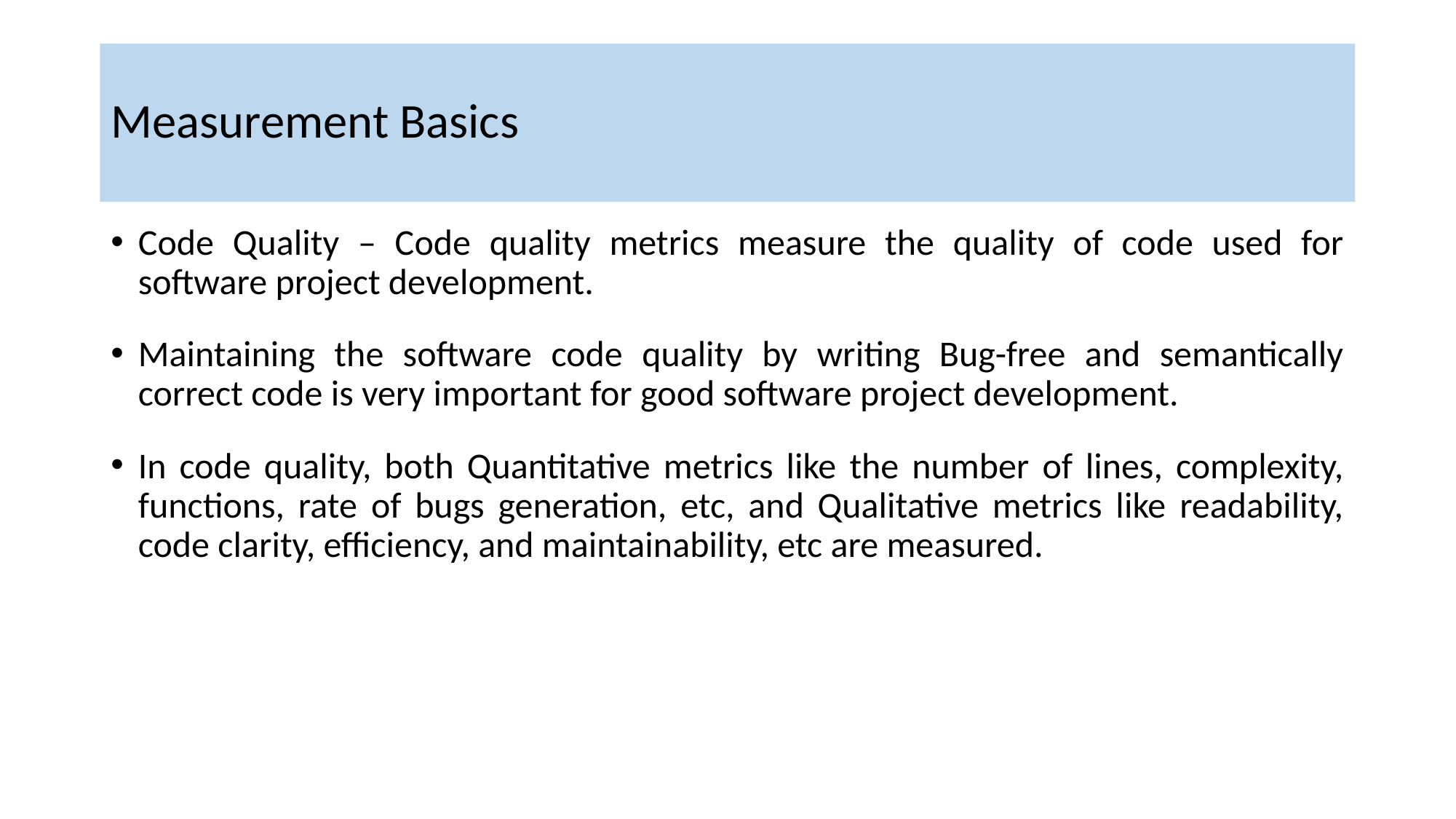

# Measurement Basics
Code Quality – Code quality metrics measure the quality of code used for software project development.
Maintaining the software code quality by writing Bug-free and semantically correct code is very important for good software project development.
In code quality, both Quantitative metrics like the number of lines, complexity, functions, rate of bugs generation, etc, and Qualitative metrics like readability, code clarity, efficiency, and maintainability, etc are measured.